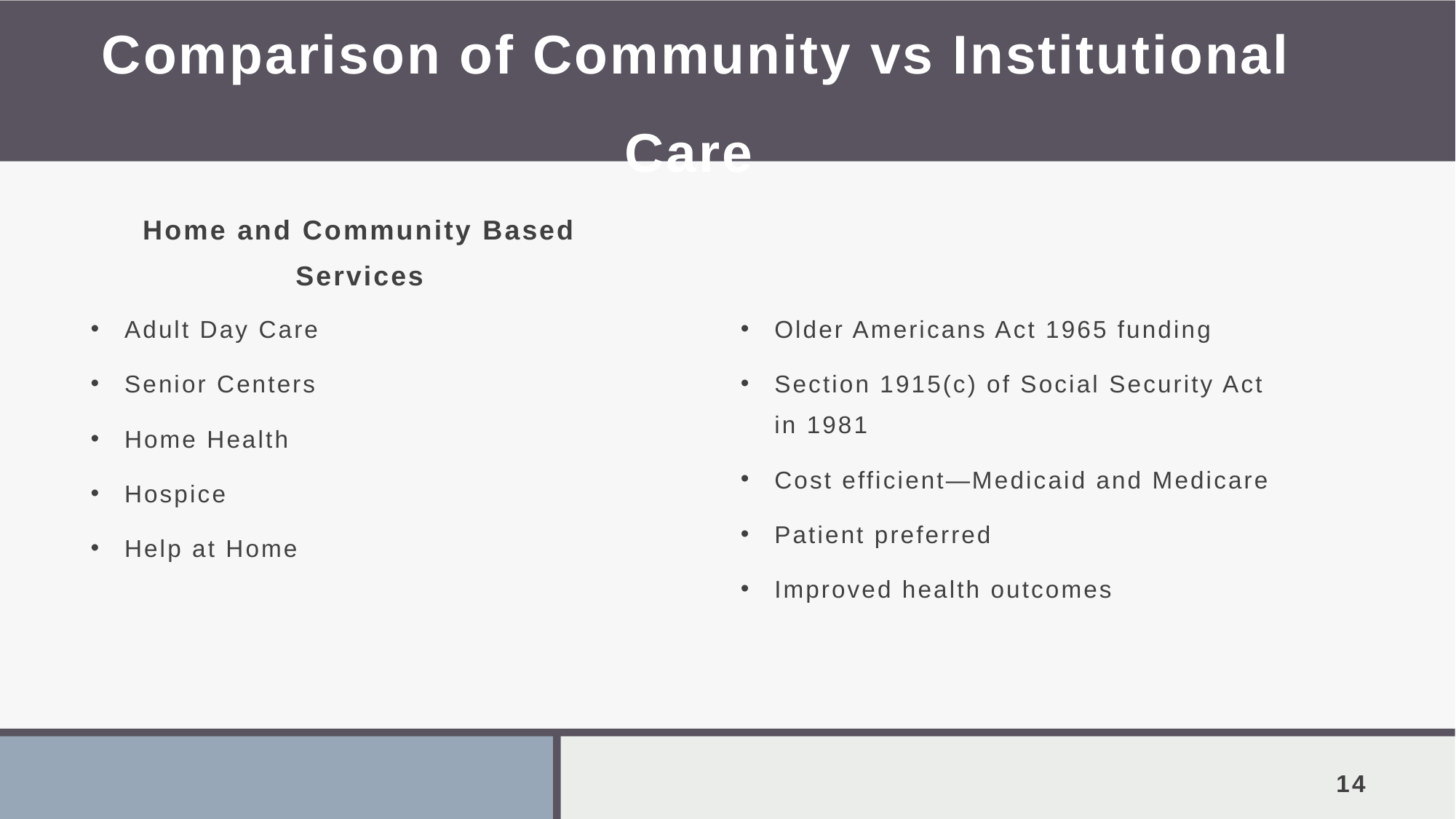

# Comparison of Community vs Institutional Care
Home and Community Based Services
Adult Day Care
Senior Centers
Home Health
Hospice
Help at Home
Older Americans Act 1965 funding
Section 1915(c) of Social Security Act in 1981
Cost efficient—Medicaid and Medicare
Patient preferred
Improved health outcomes

14